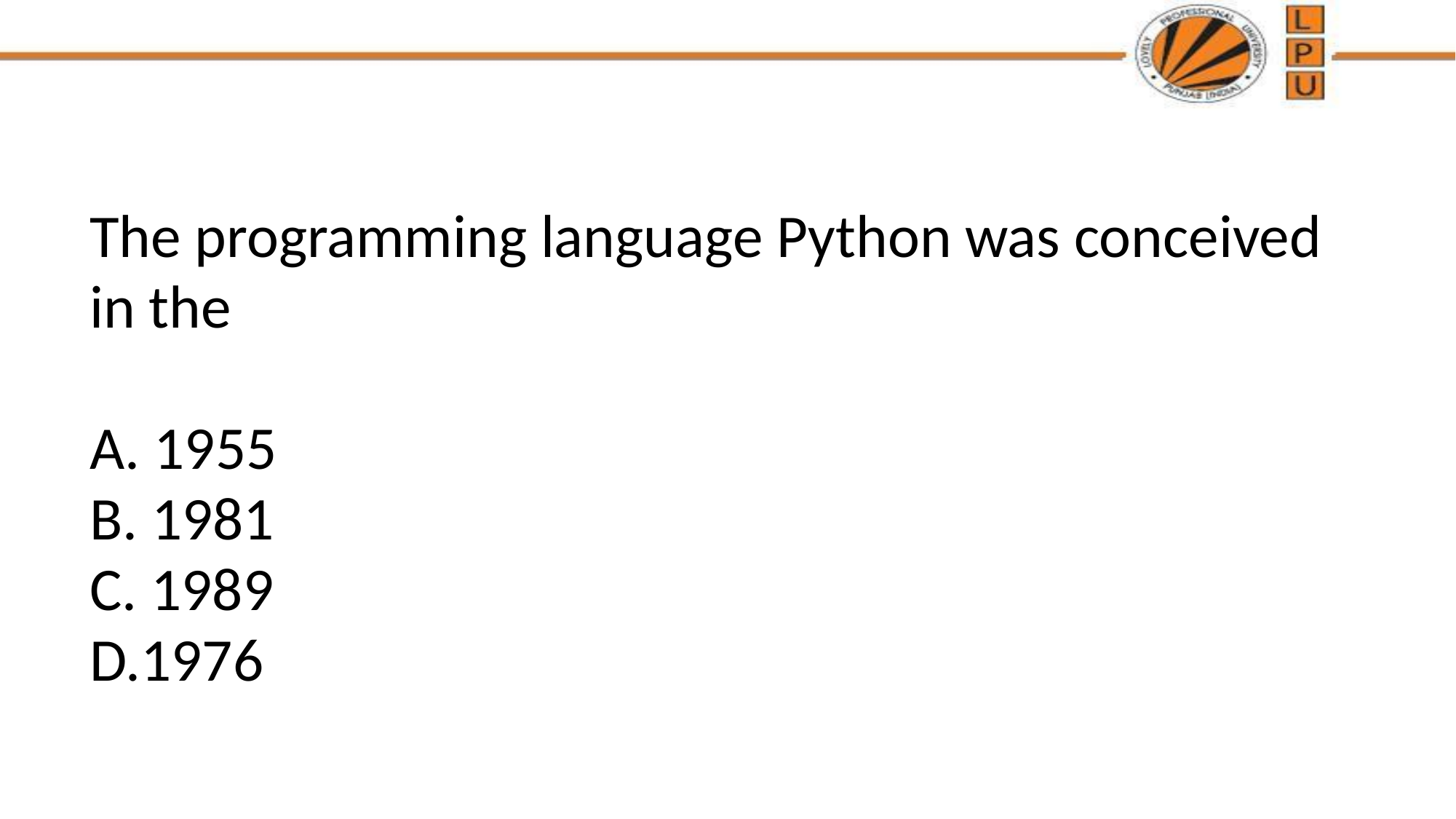

# The programming language Python was conceived in the A. 1955 B. 1981 C. 1989 D.1976